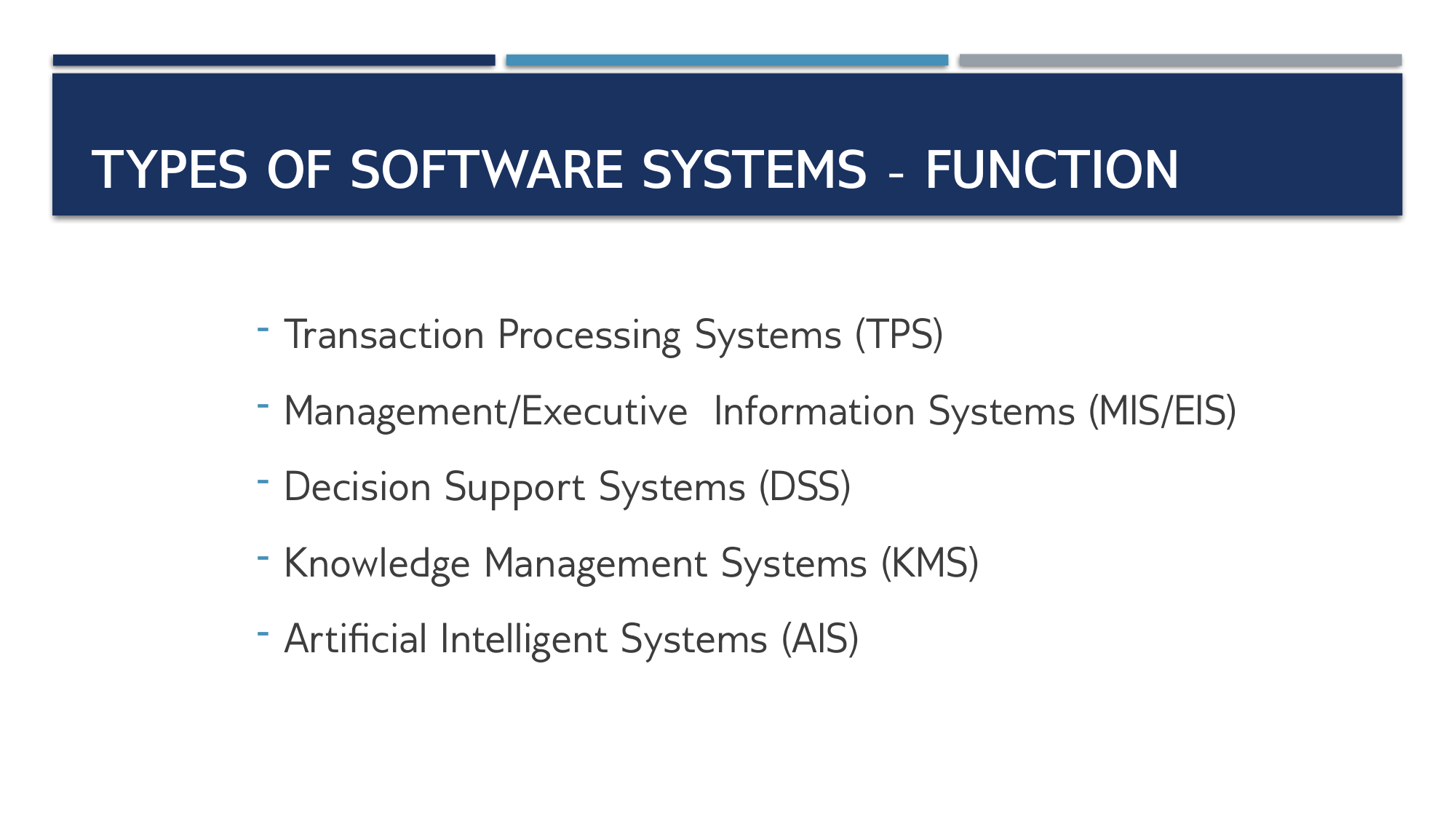

# Types of Software Systems - Function
Transaction Processing Systems (TPS)
Management/Executive  Information Systems (MIS/EIS)
Decision Support Systems (DSS)
Knowledge Management Systems (KMS)
Artificial Intelligent Systems (AIS)